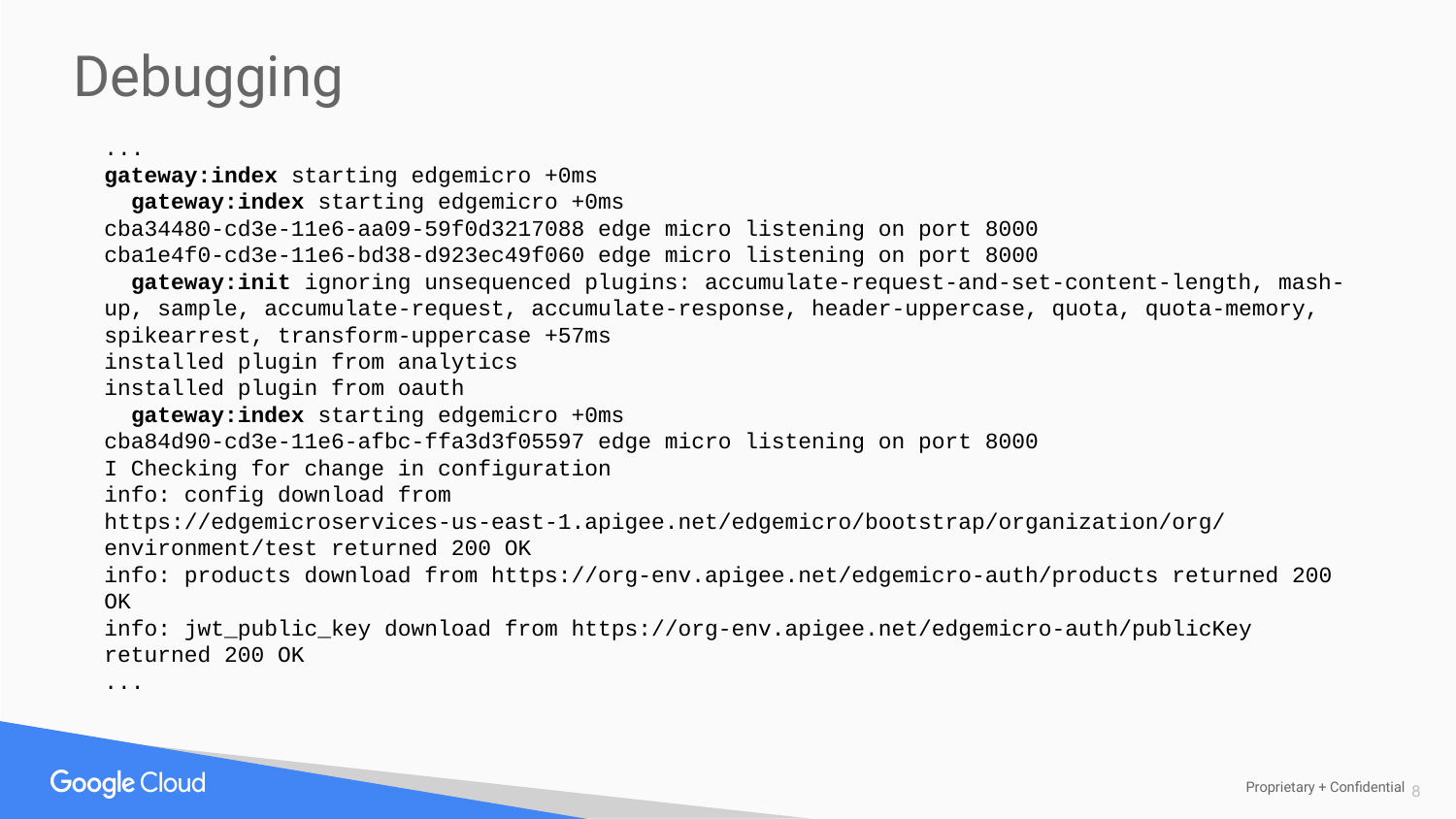

Debugging
...
gateway:index starting edgemicro +0ms
  gateway:index starting edgemicro +0ms
cba34480-cd3e-11e6-aa09-59f0d3217088 edge micro listening on port 8000
cba1e4f0-cd3e-11e6-bd38-d923ec49f060 edge micro listening on port 8000
  gateway:init ignoring unsequenced plugins: accumulate-request-and-set-content-length, mash-up, sample, accumulate-request, accumulate-response, header-uppercase, quota, quota-memory, spikearrest, transform-uppercase +57ms
installed plugin from analytics
installed plugin from oauth
  gateway:index starting edgemicro +0ms
cba84d90-cd3e-11e6-afbc-ffa3d3f05597 edge micro listening on port 8000
I Checking for change in configuration
info: config download from https://edgemicroservices-us-east-1.apigee.net/edgemicro/bootstrap/organization/org/environment/test returned 200 OK
info: products download from https://org-env.apigee.net/edgemicro-auth/products returned 200 OK
info: jwt_public_key download from https://org-env.apigee.net/edgemicro-auth/publicKey returned 200 OK
...

8